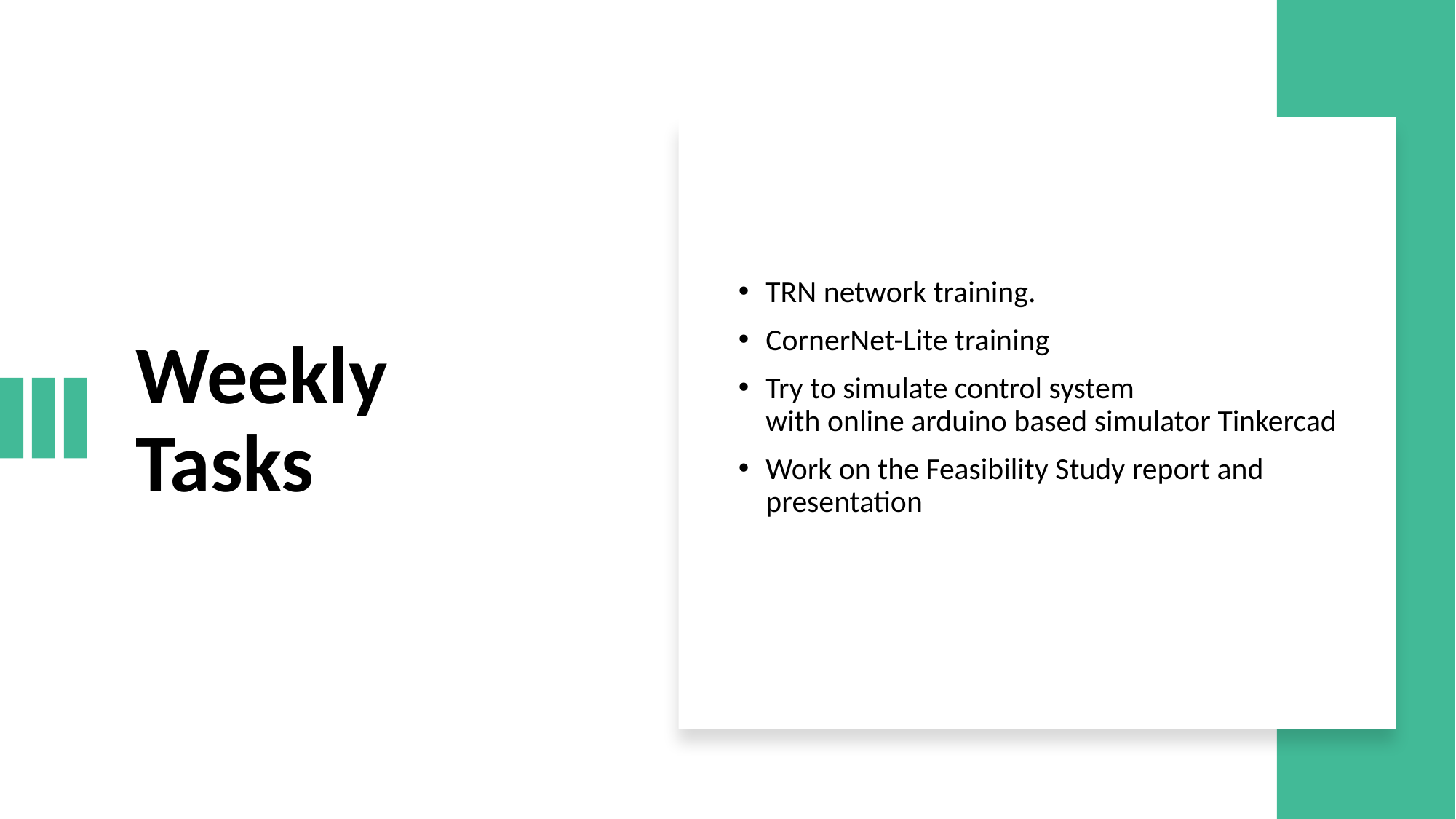

# Weekly Tasks
TRN network training.
CornerNet-Lite training
Try to simulate control system with online arduino based simulator Tinkercad
Work on the Feasibility Study report and presentation